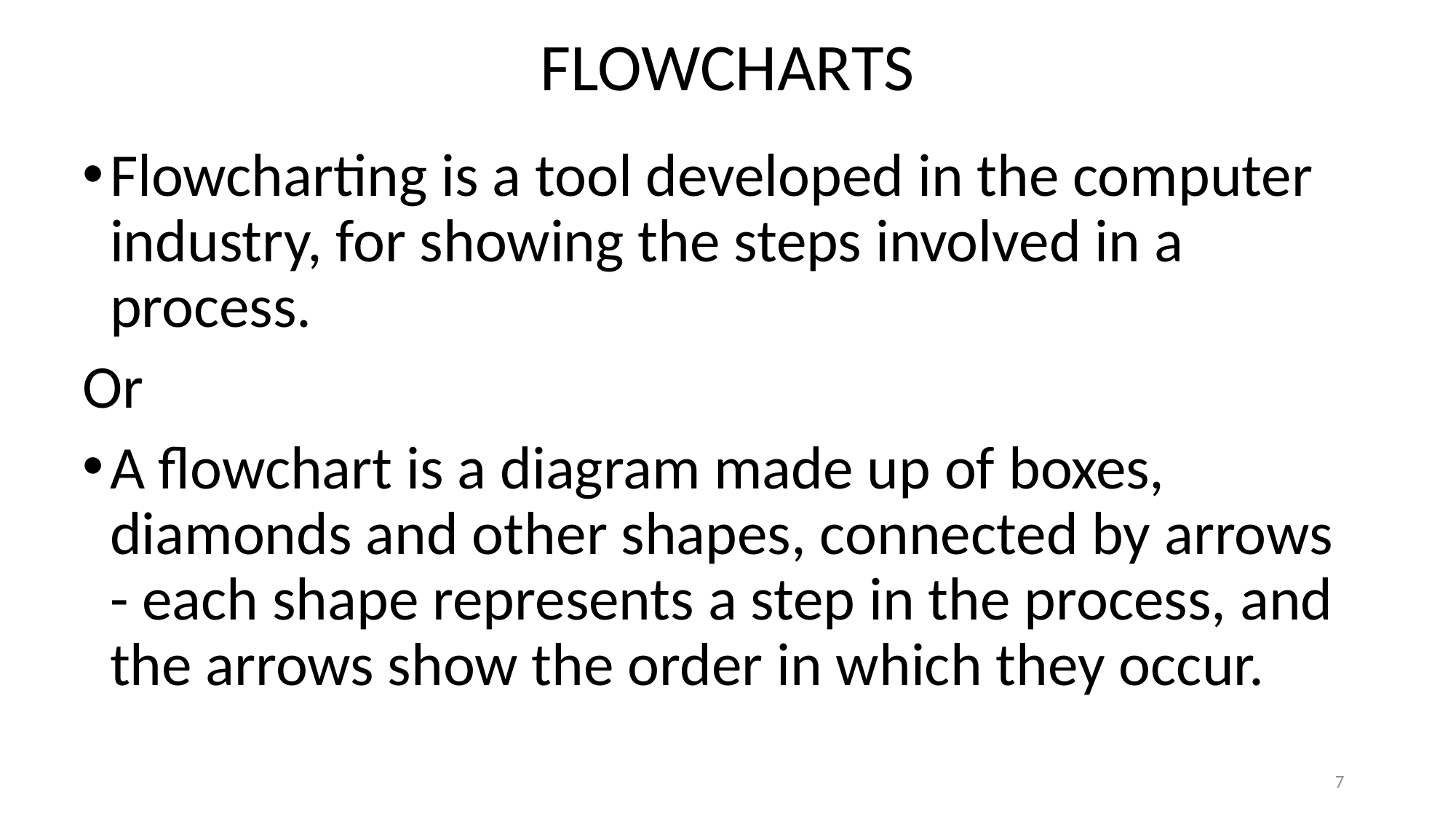

# FLOWCHARTS
Flowcharting is a tool developed in the computer industry, for showing the steps involved in a process.
Or
A flowchart is a diagram made up of boxes, diamonds and other shapes, connected by arrows - each shape represents a step in the process, and the arrows show the order in which they occur.

7